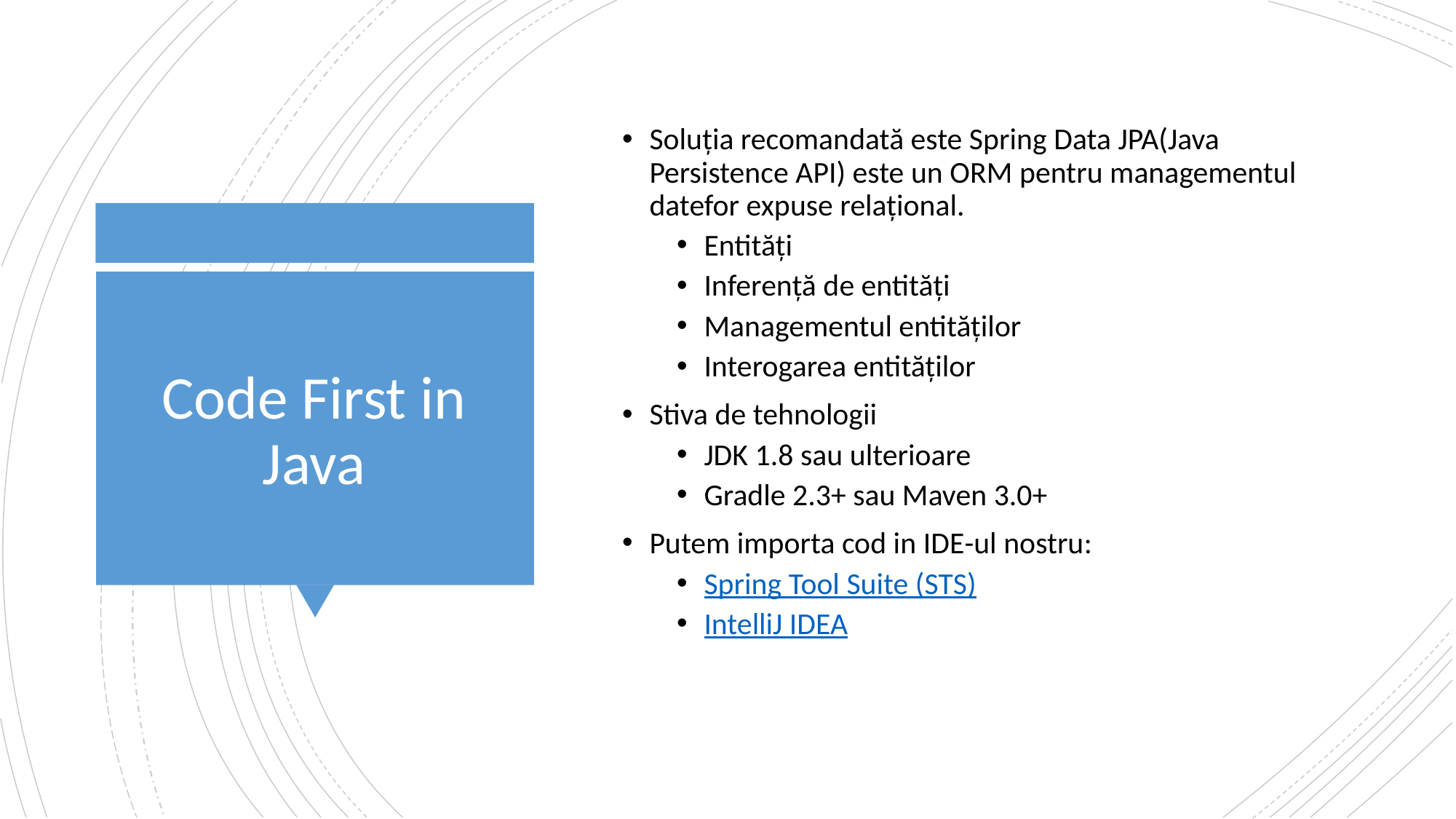

Soluția recomandată este Spring Data JPA(Java Persistence API) este un ORM pentru managementul datefor expuse relațional.
Entități
Inferență de entități
Managementul entităților
Interogarea entităților
Stiva de tehnologii
JDK 1.8 sau ulterioare
Gradle 2.3+ sau Maven 3.0+
Putem importa cod in IDE-ul nostru:
Spring Tool Suite (STS)
IntelliJ IDEA

# Code First in Java